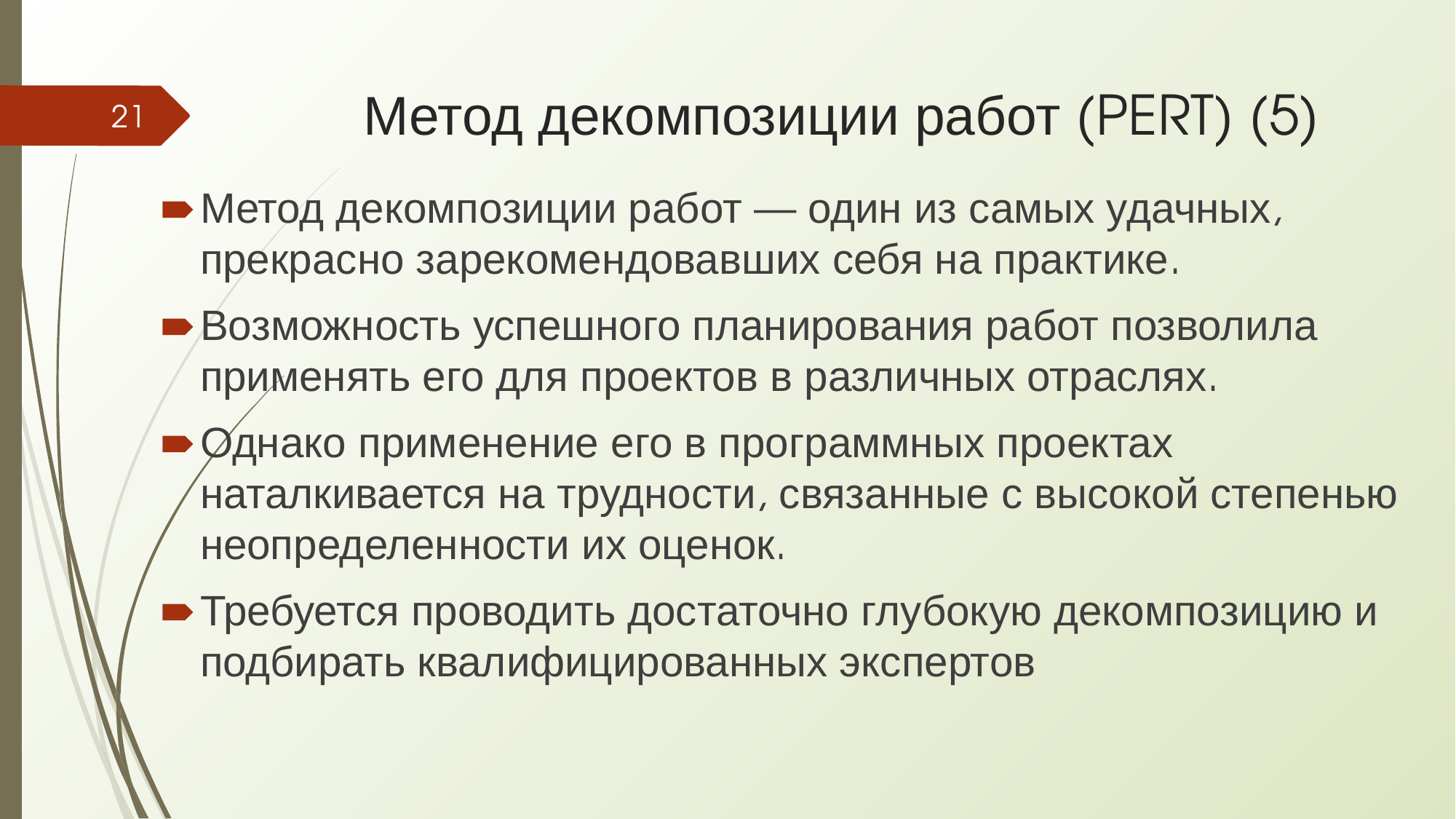

# Метод декомпозиции работ (PERT) (5)
21
Метод декомпозиции работ — один из самых удачных, прекрасно зарекомендовавших себя на практике.
Возможность успешного планирования работ позволила применять его для проектов в различных отраслях.
Однако применение его в программных проектах наталкивается на трудности, связанные с высокой степенью неопределенности их оценок.
Требуется проводить достаточно глубокую декомпозицию и подбирать квалифицированных экспертов